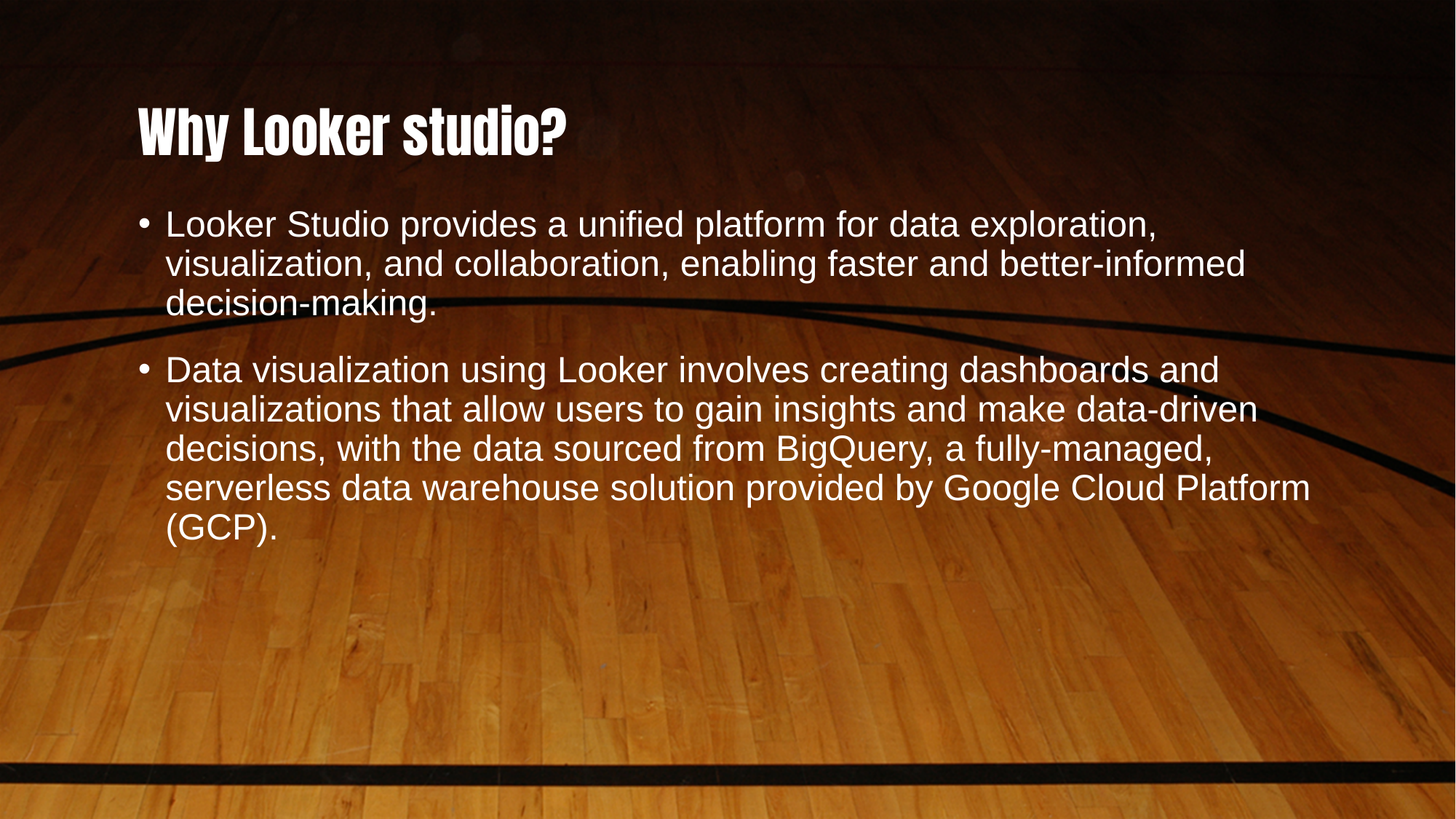

# Why Looker studio?
Looker Studio provides a unified platform for data exploration, visualization, and collaboration, enabling faster and better-informed decision-making.
Data visualization using Looker involves creating dashboards and visualizations that allow users to gain insights and make data-driven decisions, with the data sourced from BigQuery, a fully-managed, serverless data warehouse solution provided by Google Cloud Platform (GCP).